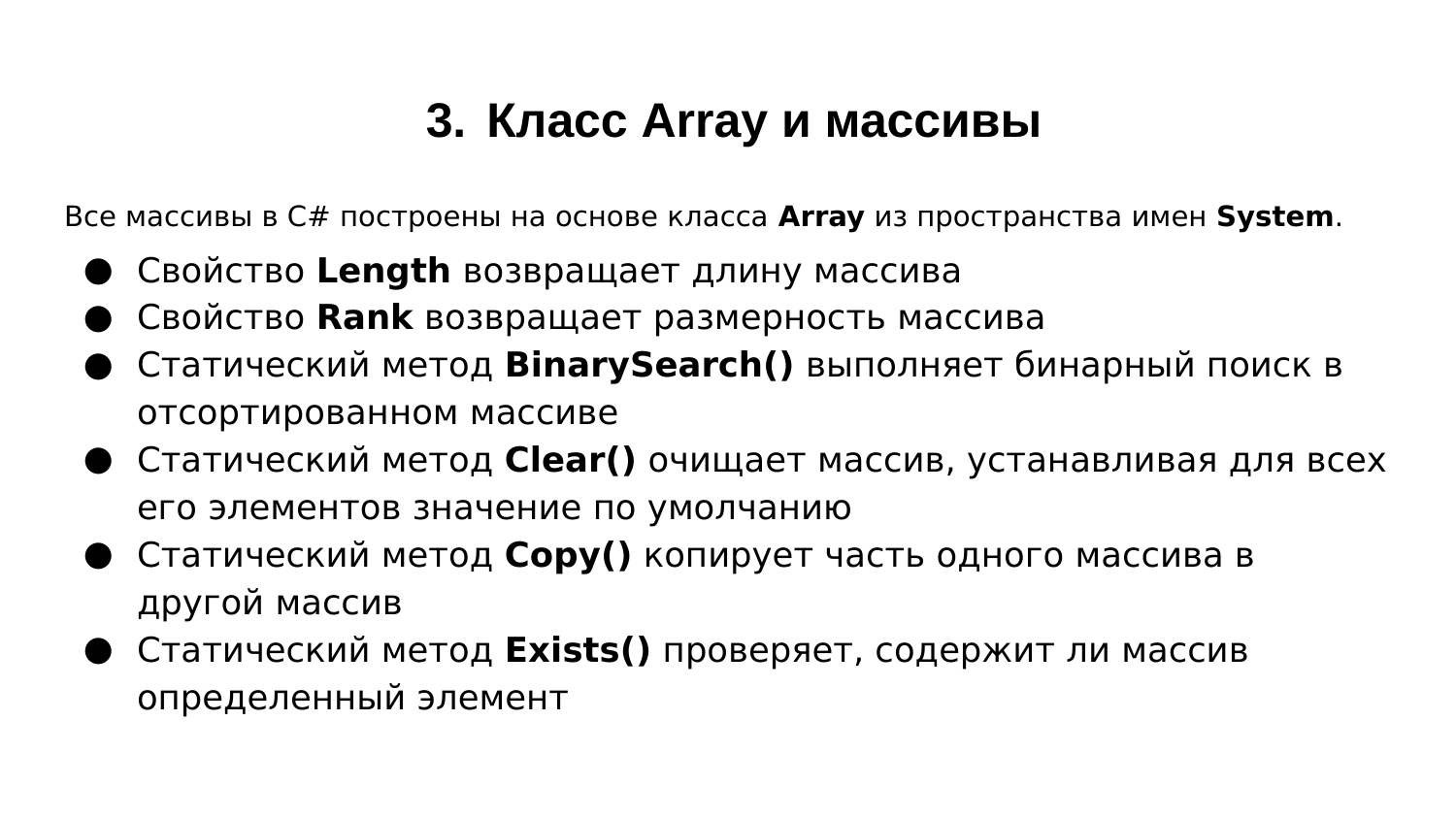

# Класс Array и массивы
Все массивы в C# построены на основе класса Array из пространства имен System.
Свойство Length возвращает длину массива
Свойство Rank возвращает размерность массива
Статический метод BinarySearch() выполняет бинарный поиск в отсортированном массиве
Статический метод Clear() очищает массив, устанавливая для всех его элементов значение по умолчанию
Статический метод Copy() копирует часть одного массива в другой массив
Статический метод Exists() проверяет, содержит ли массив определенный элемент